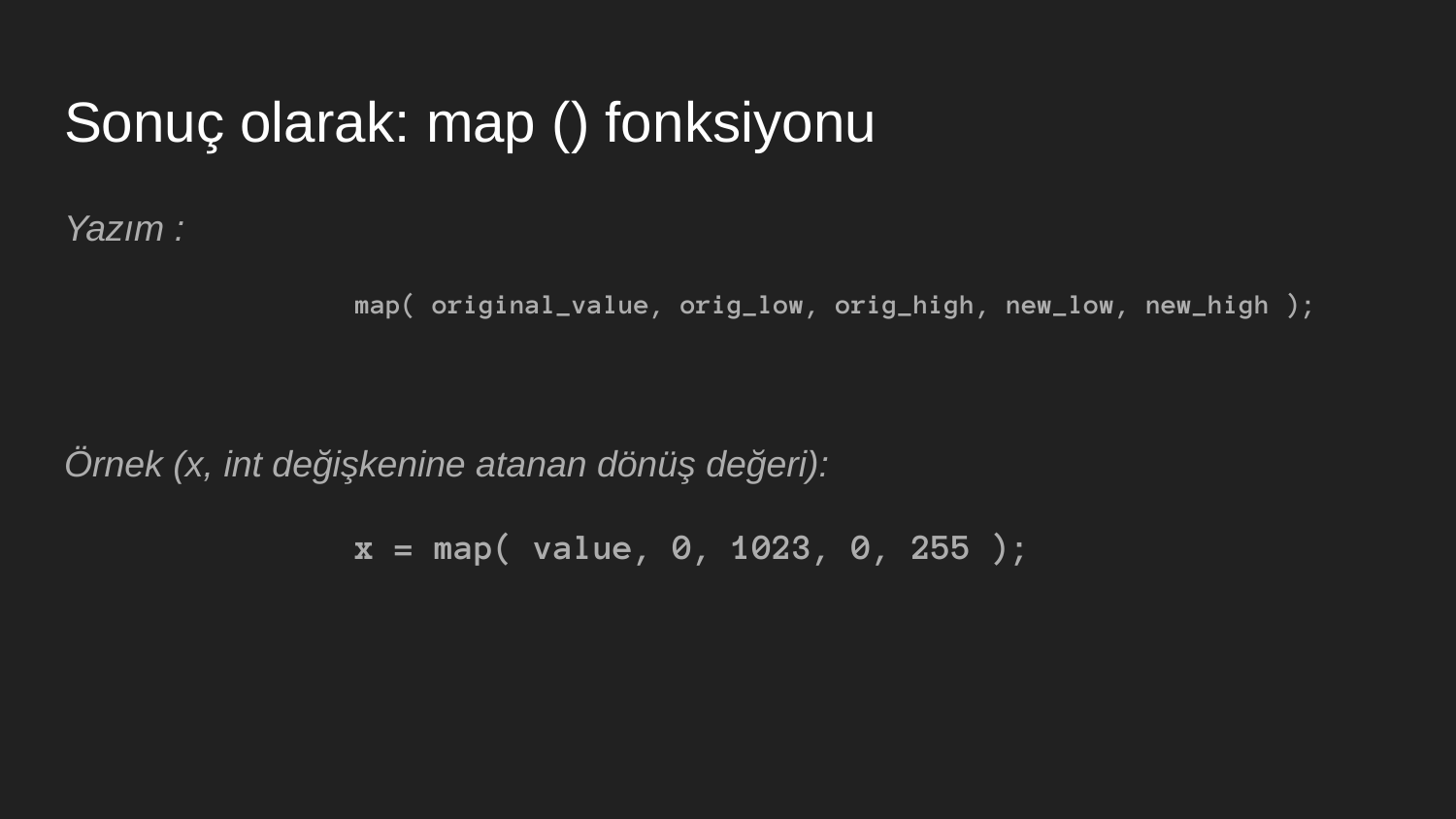

# Sonuç olarak: map () fonksiyonu
Yazım :
		map( original_value, orig_low, orig_high, new_low, new_high );

Örnek (x, int değişkenine atanan dönüş değeri):
		x = map( value, 0, 1023, 0, 255 );